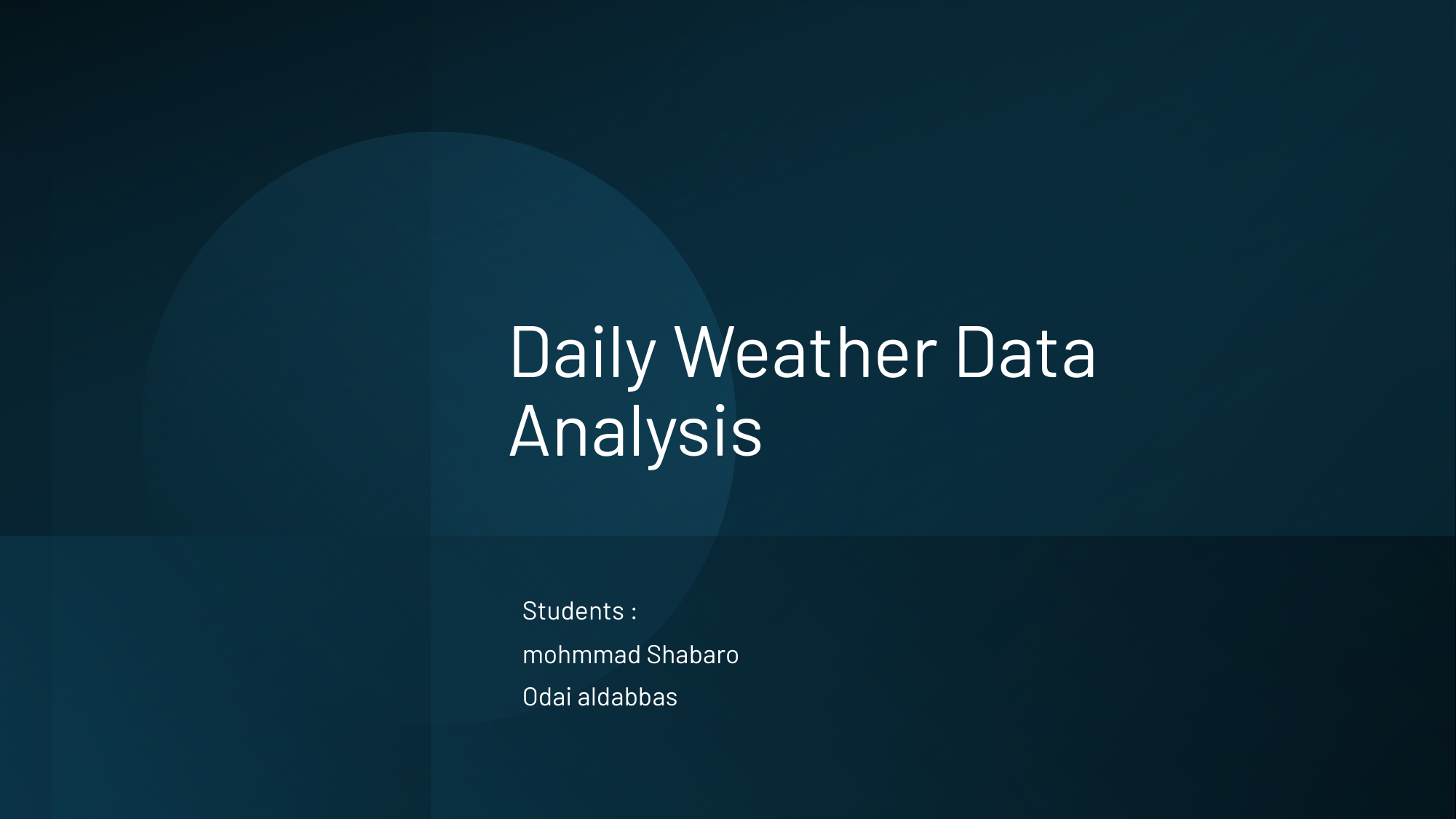

# Daily Weather Data Analysis

Students :
mohmmad Shabaro
Odai aldabbas